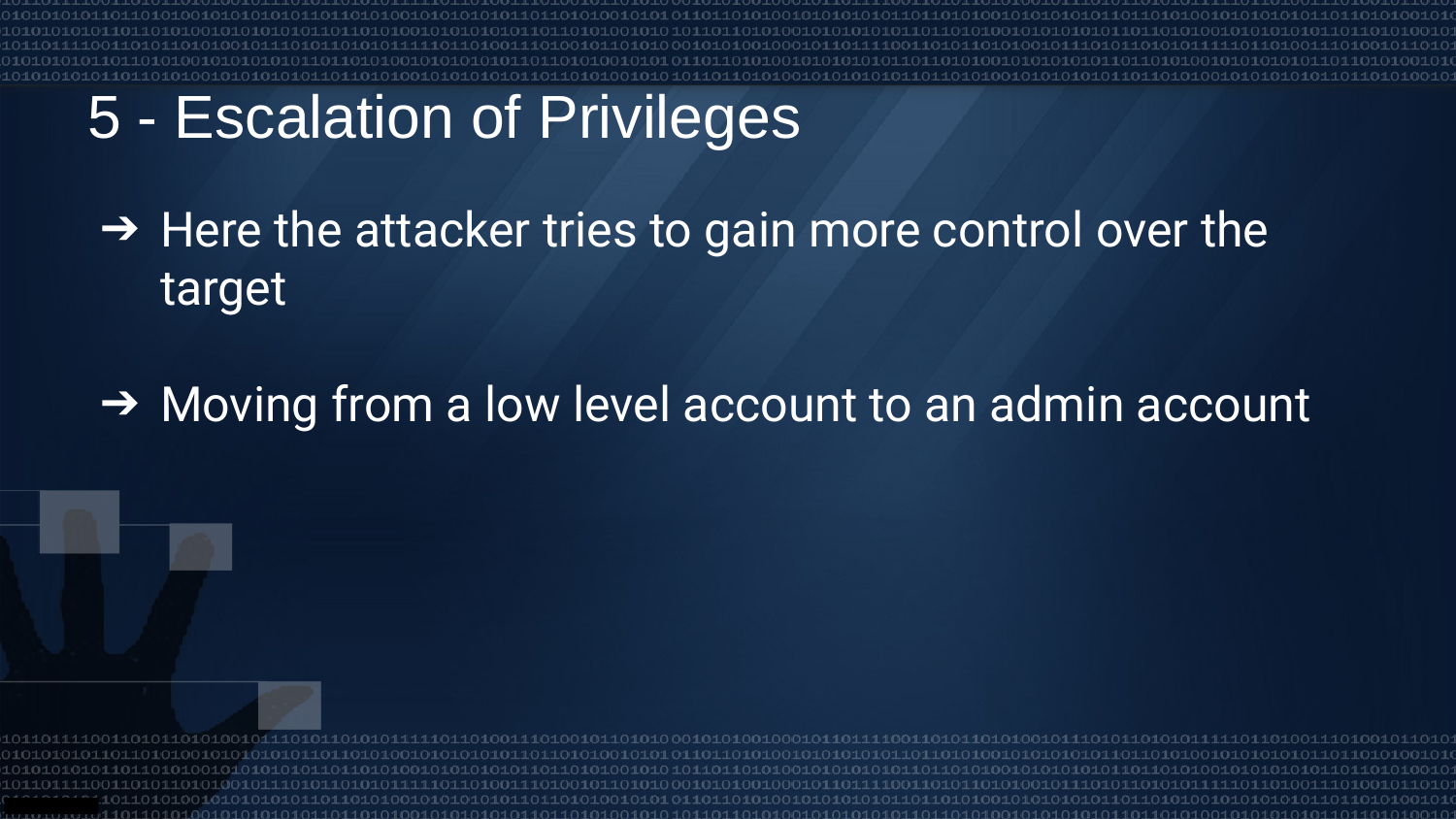

# 5 - Escalation of Privileges
Here the attacker tries to gain more control over the target

Moving from a low level account to an admin account